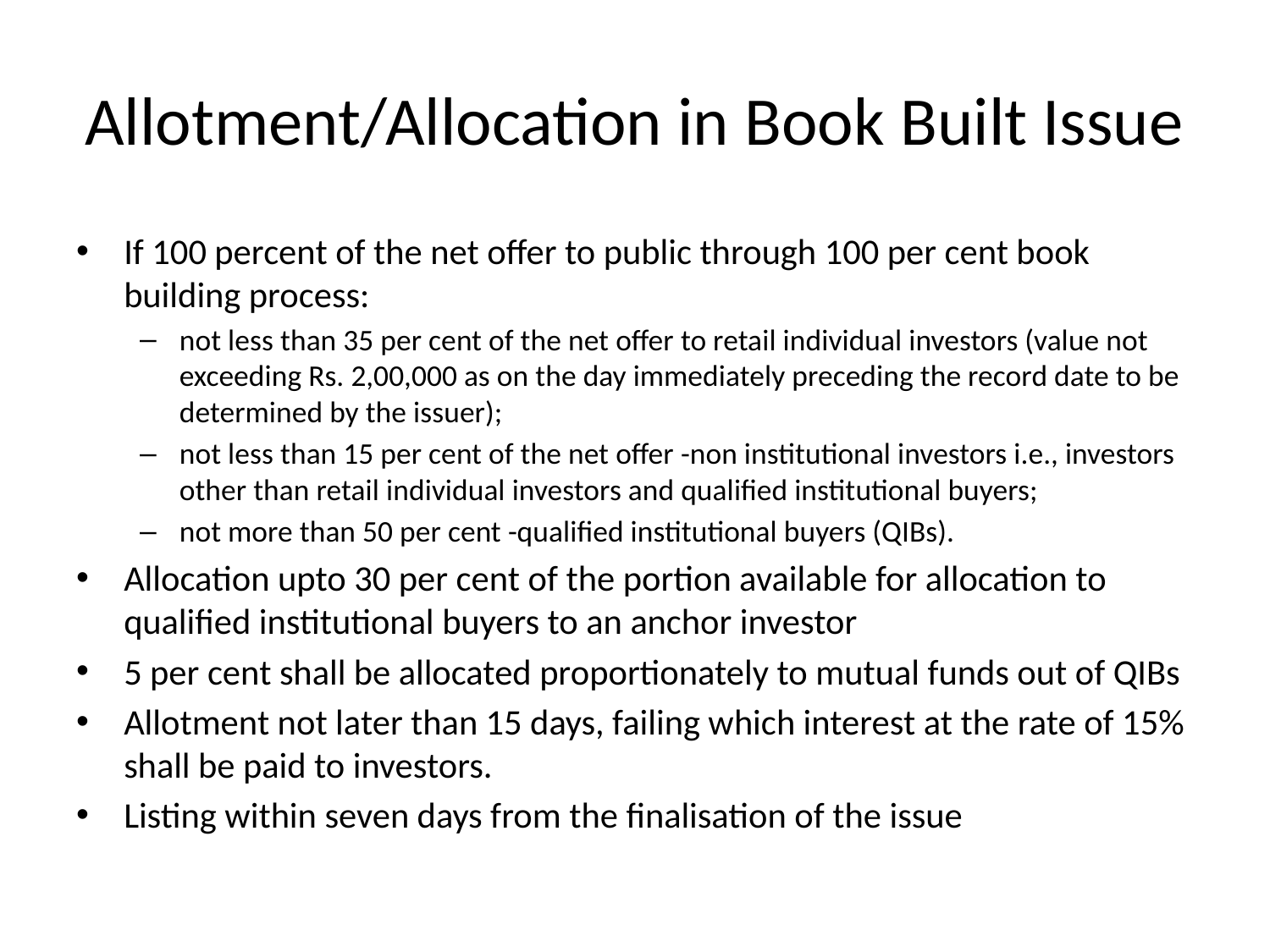

# Allotment/Allocation in Book Built Issue
If 100 percent of the net offer to public through 100 per cent book building process:
not less than 35 per cent of the net offer to retail individual investors (value not exceeding Rs. 2,00,000 as on the day immediately preceding the record date to be determined by the issuer);
not less than 15 per cent of the net offer -non institutional investors i.e., investors other than retail individual investors and qualified institutional buyers;
not more than 50 per cent -qualified institutional buyers (QIBs).
Allocation upto 30 per cent of the portion available for allocation to qualified institutional buyers to an anchor investor
5 per cent shall be allocated proportionately to mutual funds out of QIBs
Allotment not later than 15 days, failing which interest at the rate of 15% shall be paid to investors.
Listing within seven days from the finalisation of the issue